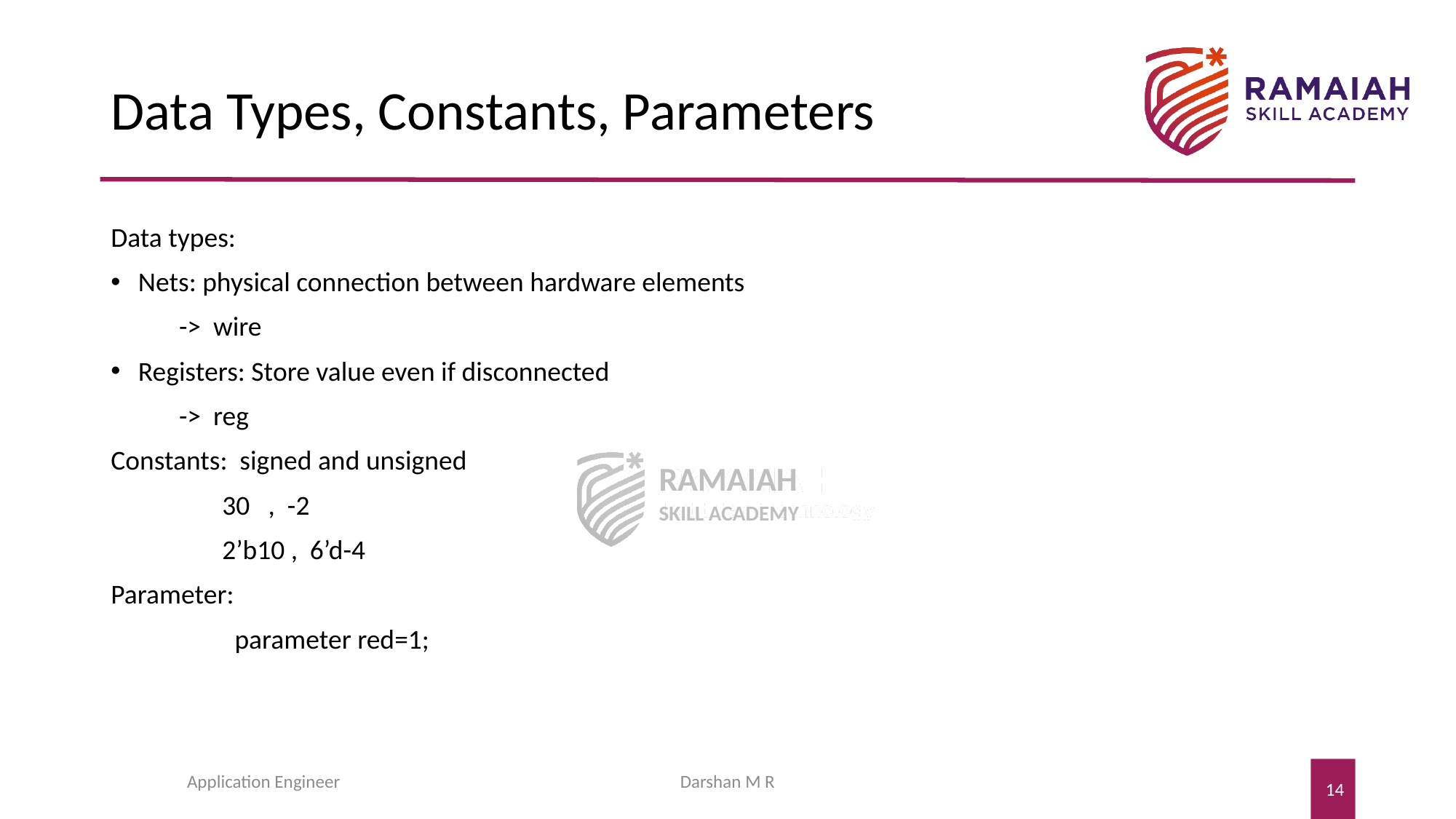

# Data Types, Constants, Parameters
Data types:
Nets: physical connection between hardware elements
           ->  wire
Registers: Store value even if disconnected
           ->  reg
Constants:  signed and unsigned
                  30   ,  -2
                  2’b10 ,  6’d-4
Parameter:
                    parameter red=1;

Application Engineer
Darshan M R